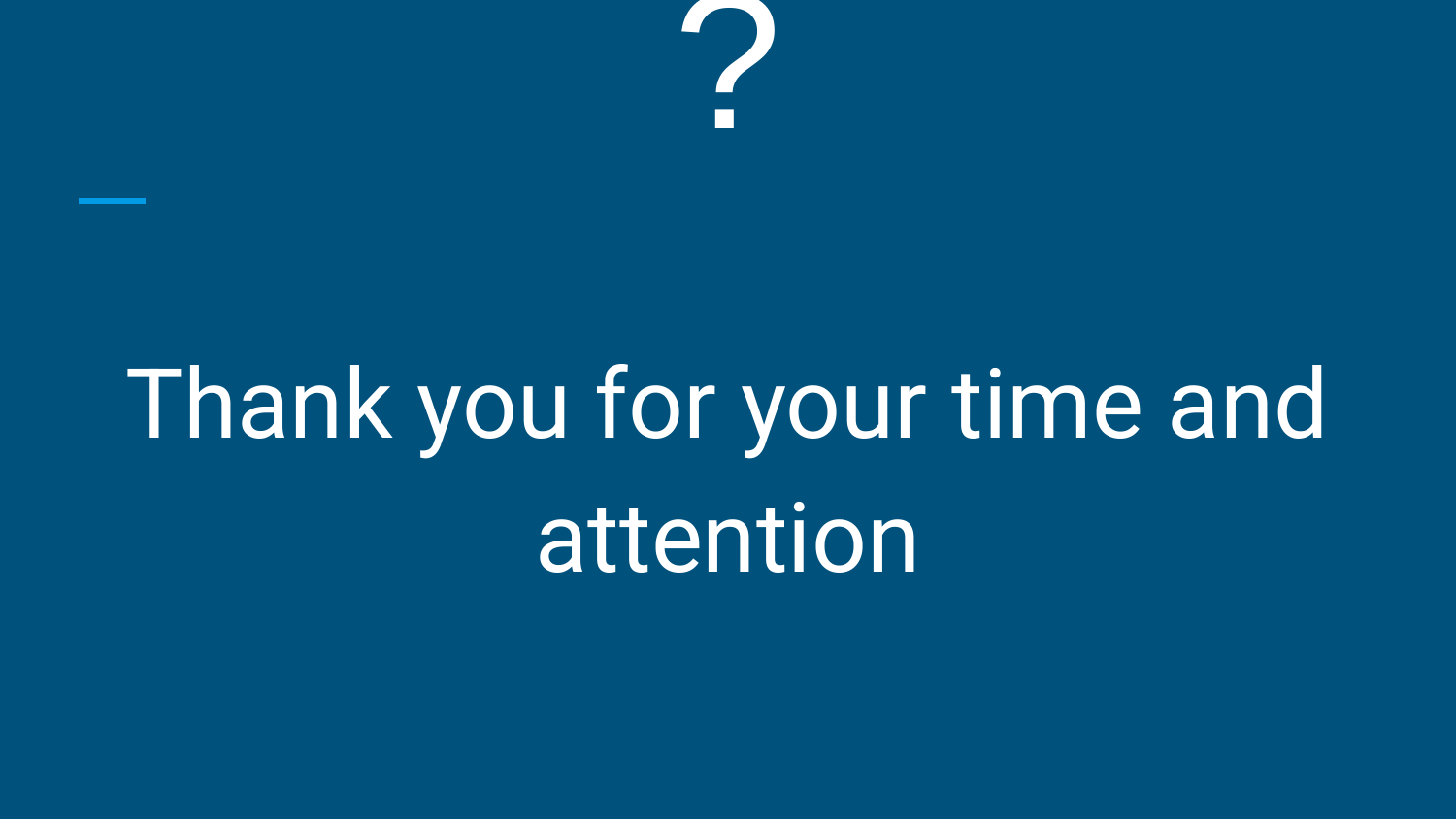

# QUESTIONS??
Thank you for your time and attention